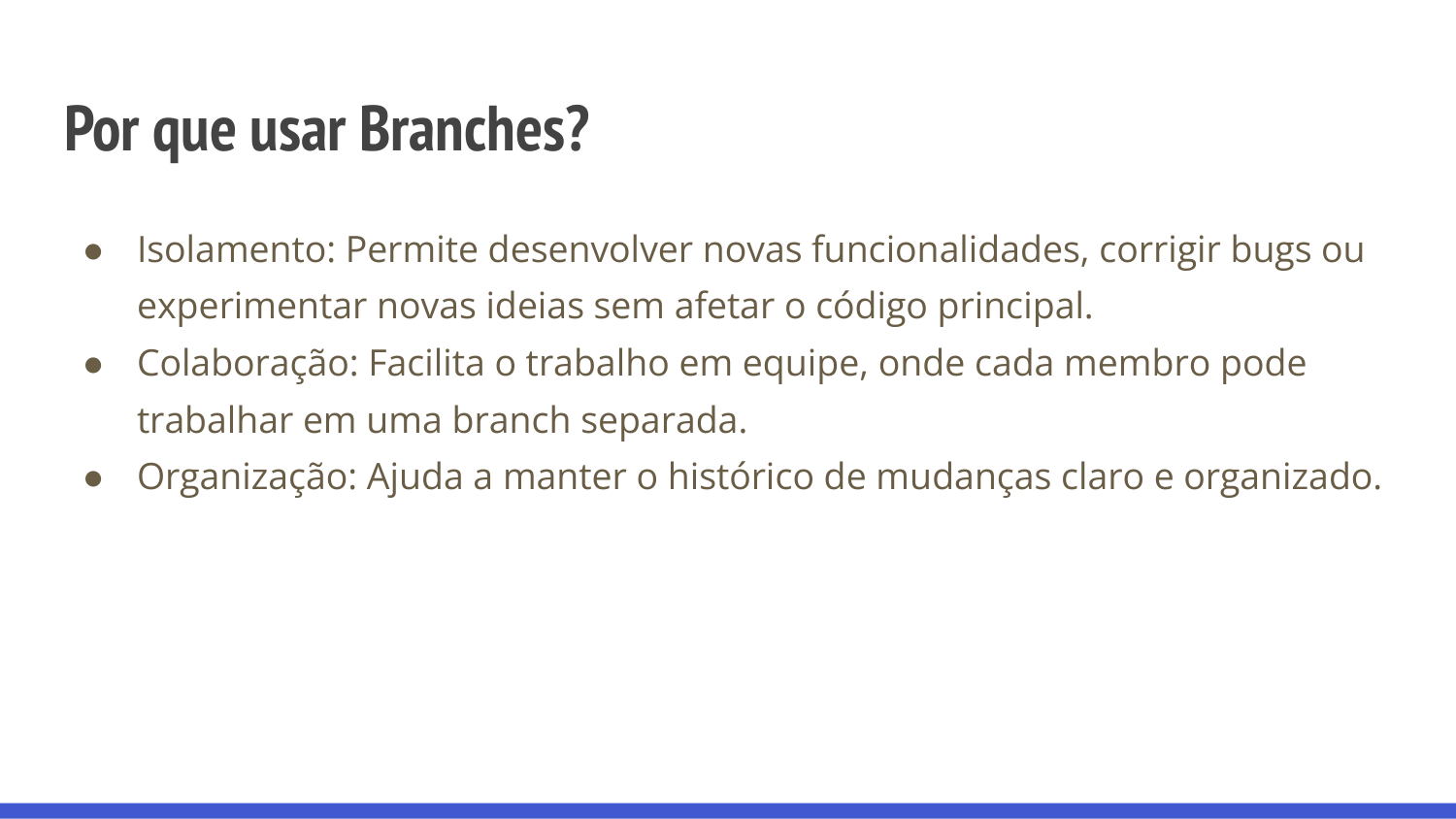

# Por que usar Branches?
Isolamento: Permite desenvolver novas funcionalidades, corrigir bugs ou experimentar novas ideias sem afetar o código principal.
Colaboração: Facilita o trabalho em equipe, onde cada membro pode trabalhar em uma branch separada.
Organização: Ajuda a manter o histórico de mudanças claro e organizado.